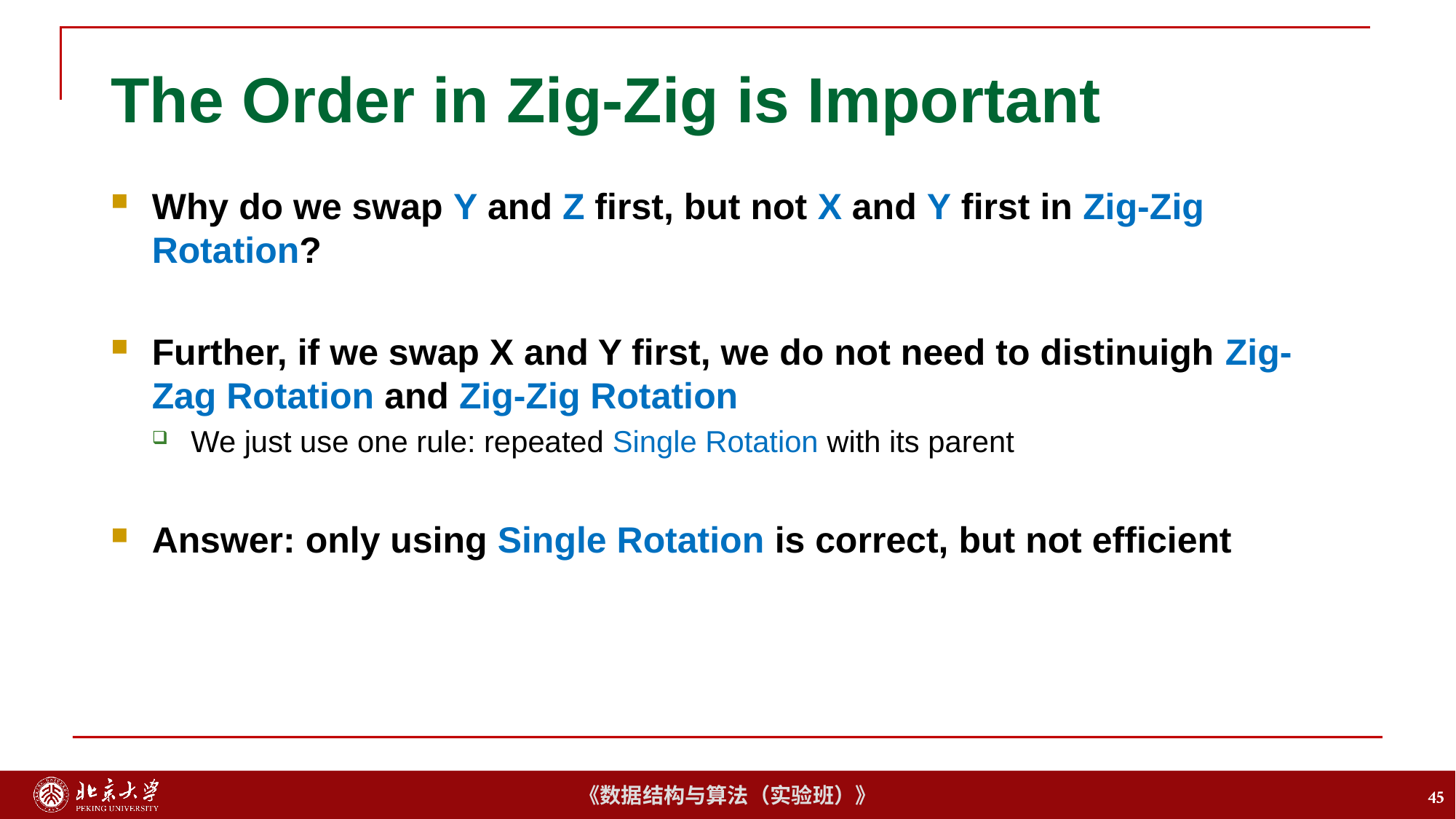

# The Order in Zig-Zig is Important
Why do we swap Y and Z first, but not X and Y first in Zig-Zig Rotation?

Further, if we swap X and Y first, we do not need to distinuigh Zig-Zag Rotation and Zig-Zig Rotation
We just use one rule: repeated Single Rotation with its parent

Answer: only using Single Rotation is correct, but not efficient

45